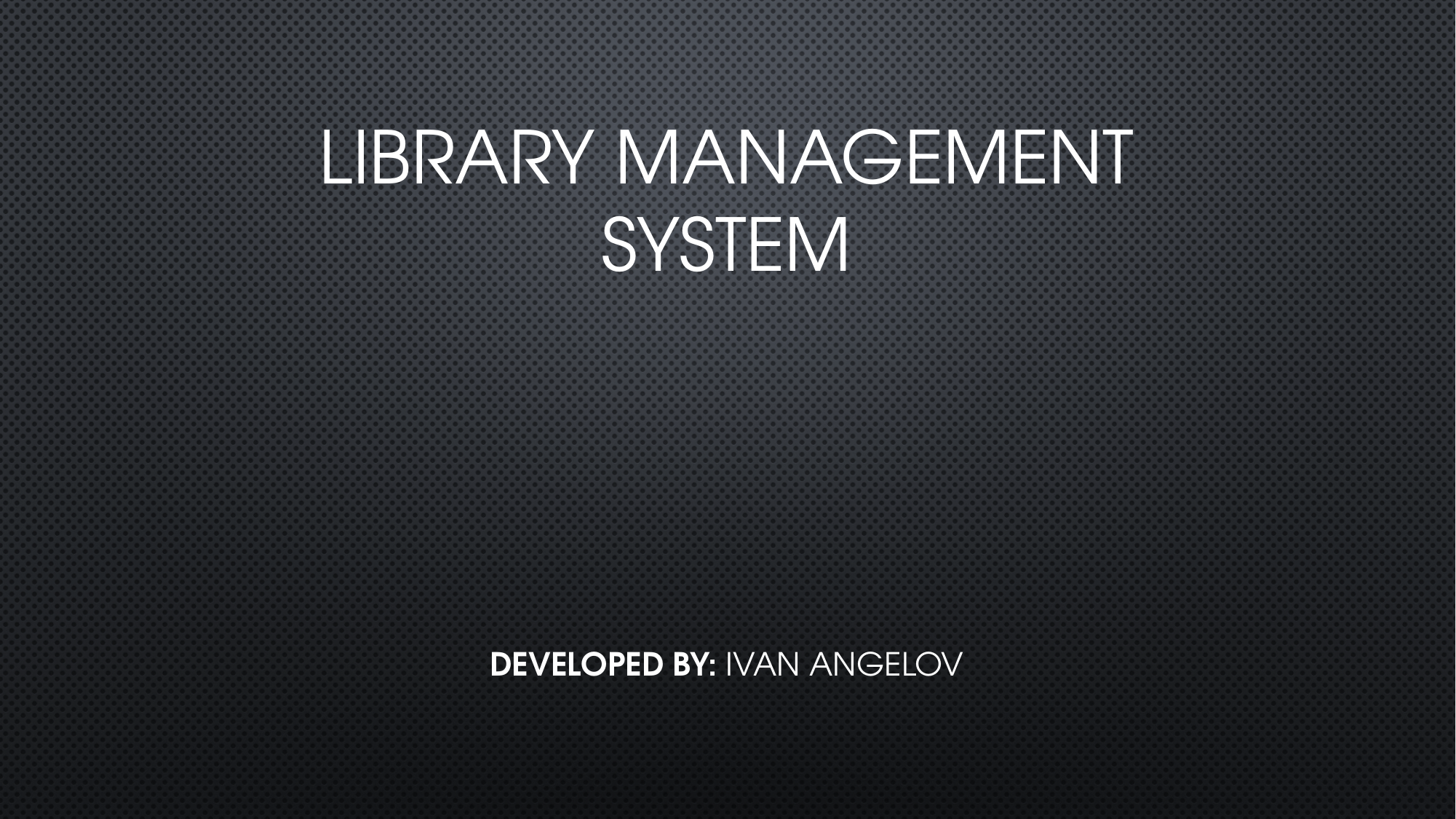

# Library Management system
Developed by: Ivan Angelov